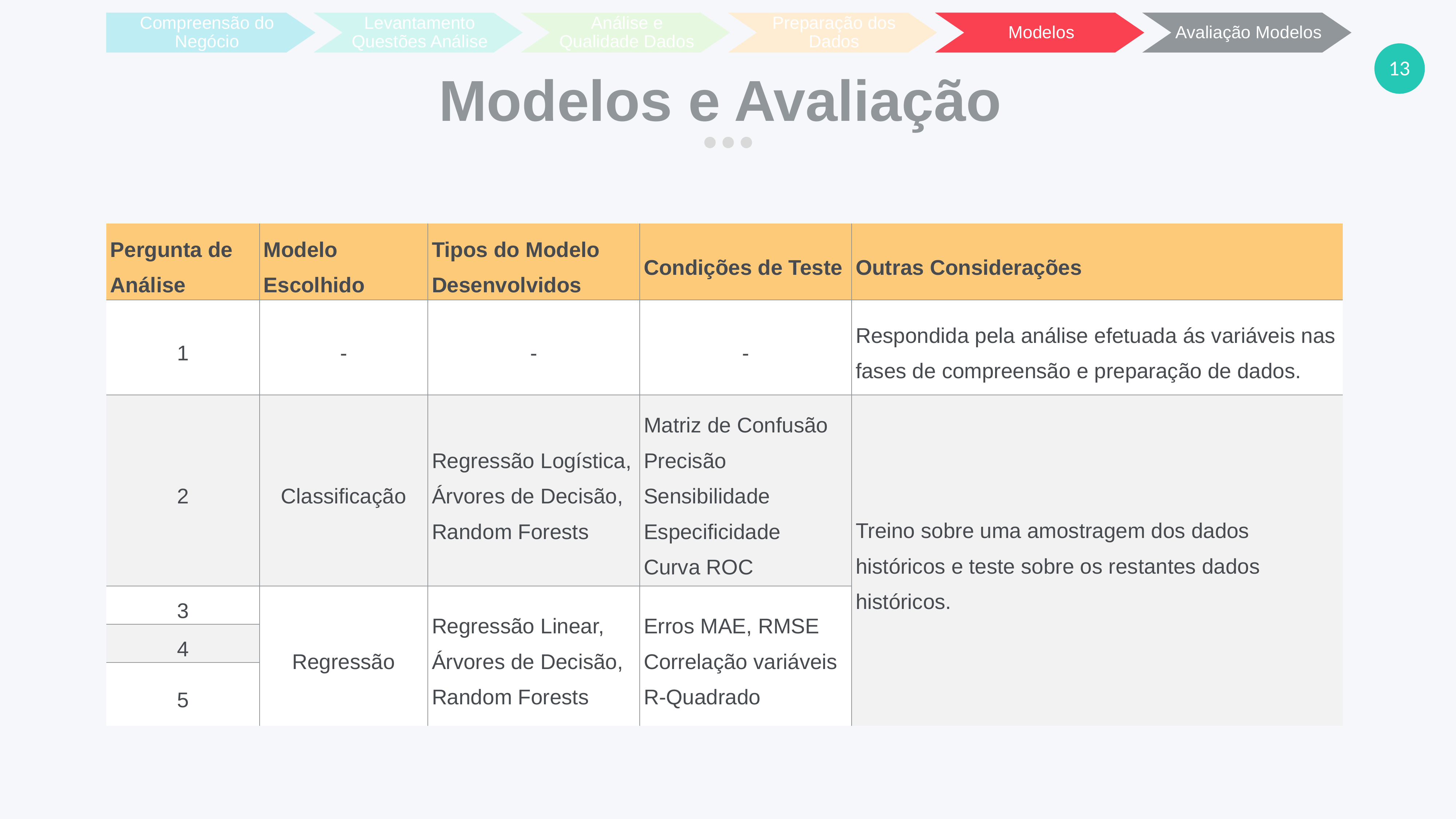

Compreensão do Negócio
Levantamento Questões Análise
Análise e Qualidade Dados
Preparação dos Dados
Modelos
Avaliação Modelos
Modelos e Avaliação

| Pergunta de Análise | Modelo Escolhido | Tipos do Modelo Desenvolvidos | Condições de Teste | Outras Considerações |
| --- | --- | --- | --- | --- |
| 1 | - | - | - | Respondida pela análise efetuada ás variáveis nas fases de compreensão e preparação de dados. |
| 2 | Classificação | Regressão Logística, Árvores de Decisão, Random Forests | Matriz de Confusão Precisão Sensibilidade Especificidade Curva ROC | Treino sobre uma amostragem dos dados históricos e teste sobre os restantes dados históricos. |
| 3 | Regressão | Regressão Linear, Árvores de Decisão, Random Forests | Erros MAE, RMSE Correlação variáveis R-Quadrado |  |
| 4 |  |  |  |  |
| 5 |  |  |  |  |